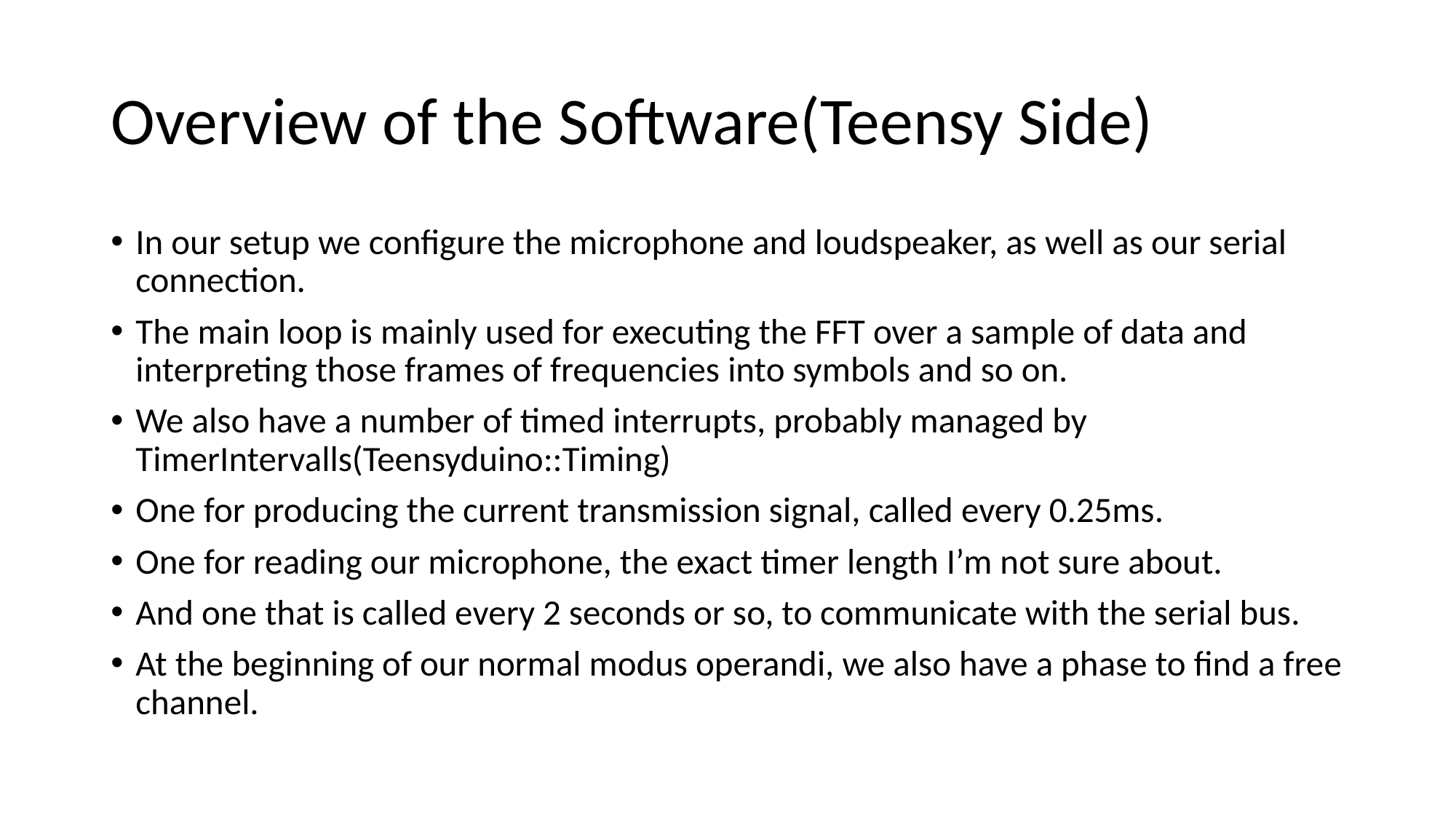

# Overview of the Software(Teensy Side)
In our setup we configure the microphone and loudspeaker, as well as our serial connection.
The main loop is mainly used for executing the FFT over a sample of data and interpreting those frames of frequencies into symbols and so on.
We also have a number of timed interrupts, probably managed by TimerIntervalls(Teensyduino::Timing)
One for producing the current transmission signal, called every 0.25ms.
One for reading our microphone, the exact timer length I’m not sure about.
And one that is called every 2 seconds or so, to communicate with the serial bus.
At the beginning of our normal modus operandi, we also have a phase to find a free channel.